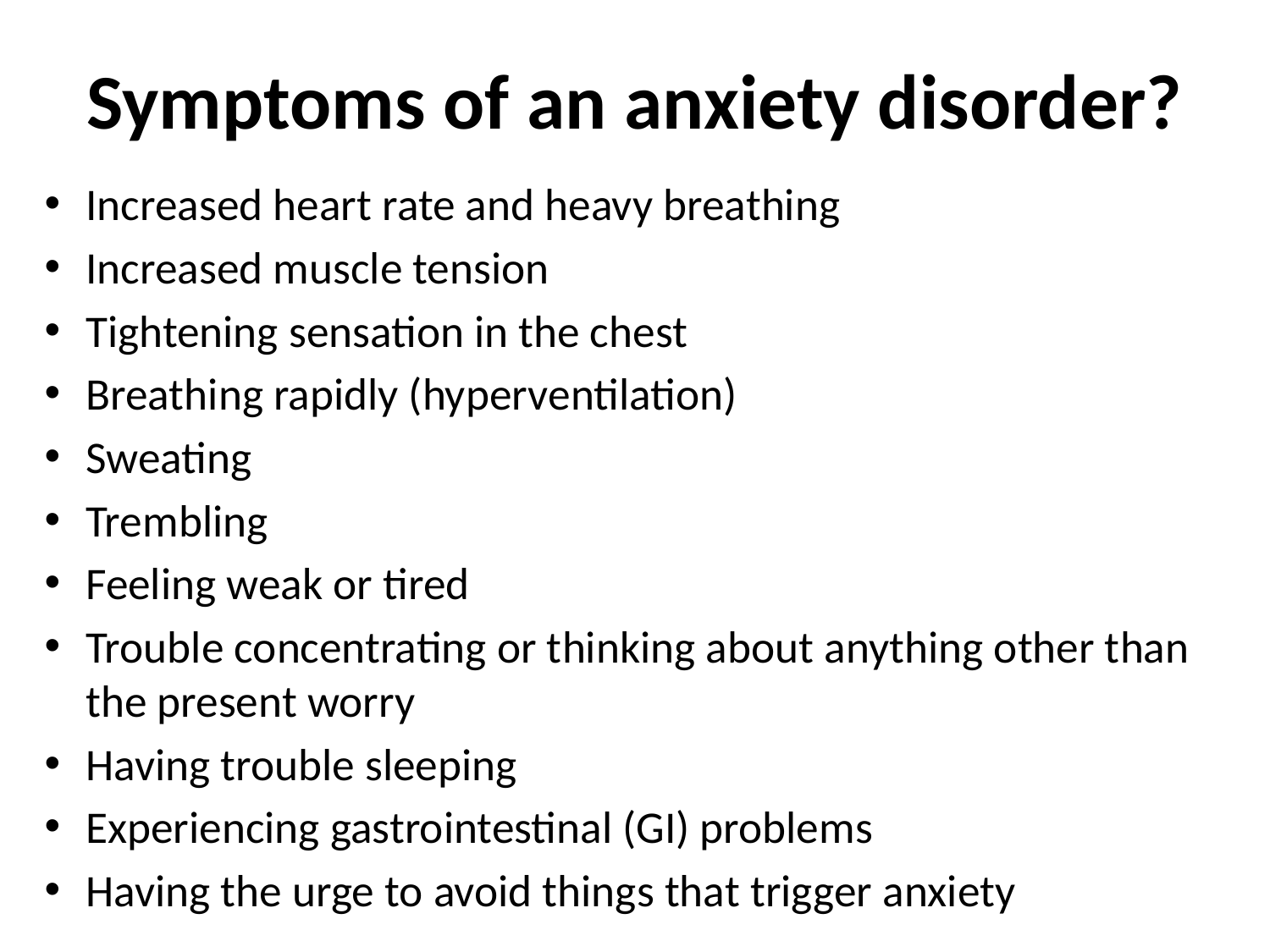

# Symptoms of an anxiety disorder?
Increased heart rate and heavy breathing
Increased muscle tension
Tightening sensation in the chest
Breathing rapidly (hyperventilation)
Sweating
Trembling
Feeling weak or tired
Trouble concentrating or thinking about anything other than the present worry
Having trouble sleeping
Experiencing gastrointestinal (GI) problems
Having the urge to avoid things that trigger anxiety